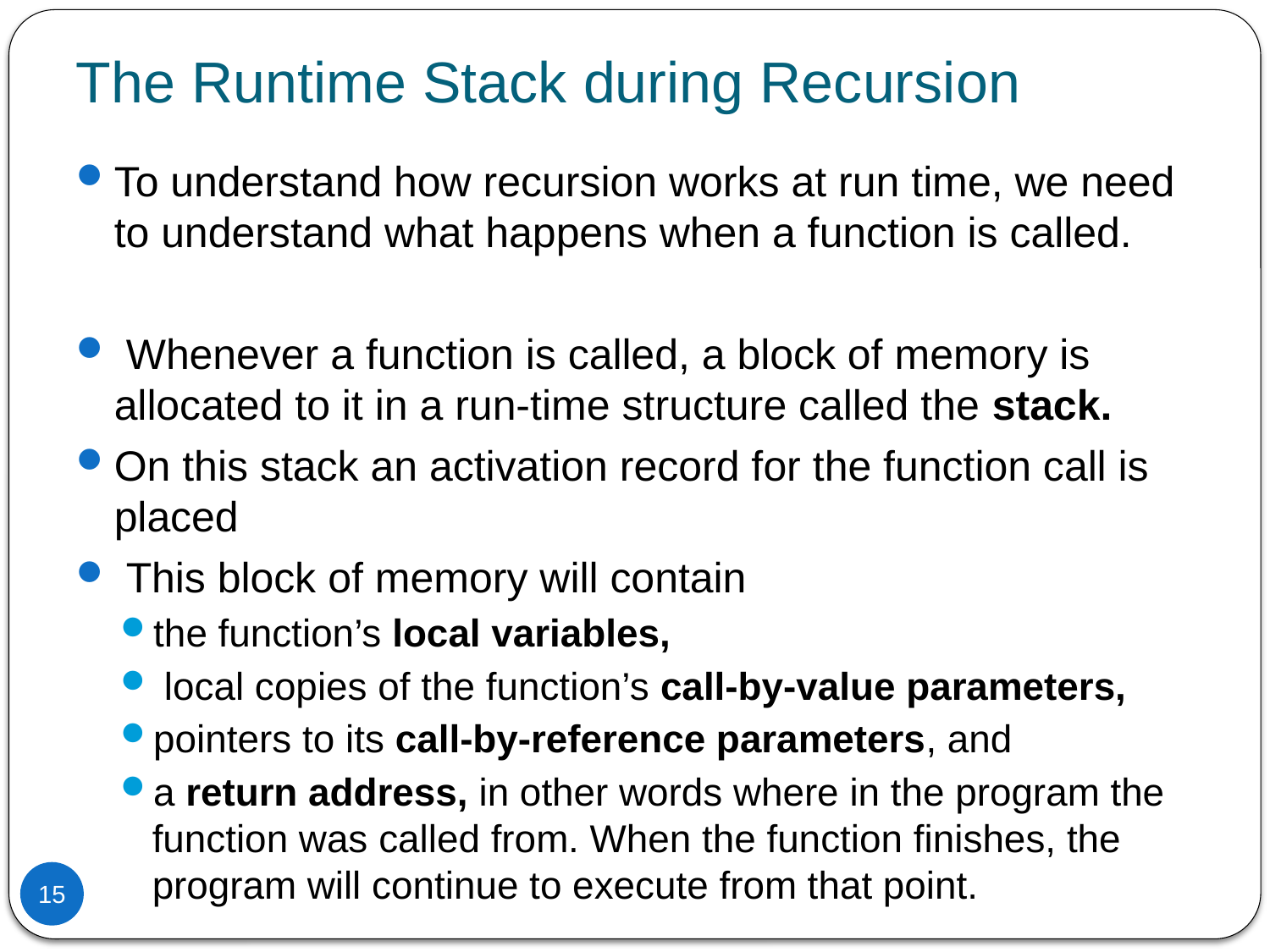

# The Runtime Stack during Recursion
To understand how recursion works at run time, we need to understand what happens when a function is called.

 Whenever a function is called, a block of memory is allocated to it in a run-time structure called the stack.
On this stack an activation record for the function call is placed
 This block of memory will contain
the function’s local variables,
 local copies of the function’s call-by-value parameters,
pointers to its call-by-reference parameters, and
a return address, in other words where in the program the function was called from. When the function finishes, the program will continue to execute from that point.
15